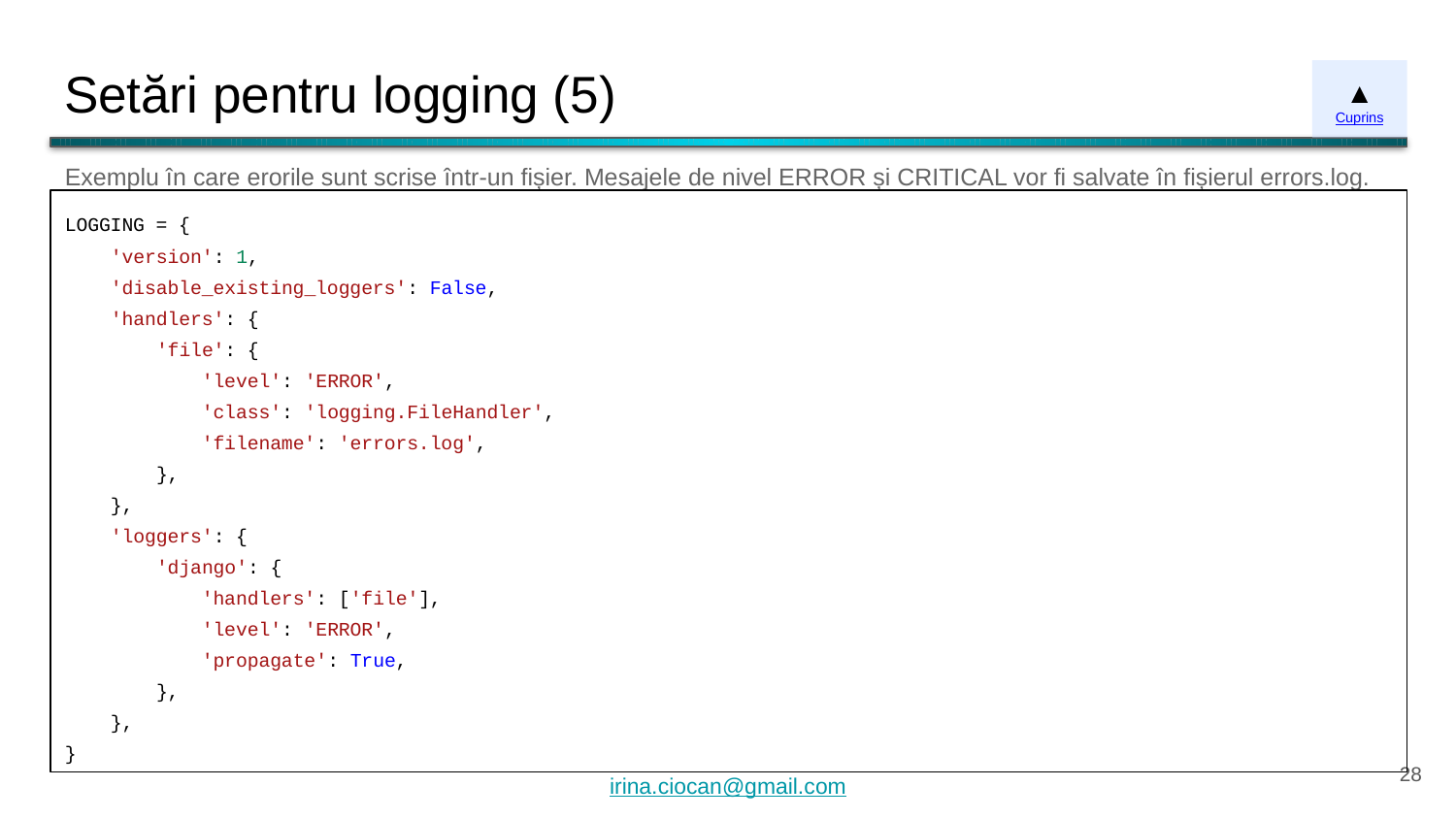

# Setări pentru logging (5)
▲
Cuprins

Exemplu în care erorile sunt scrise într-un fișier. Mesajele de nivel ERROR și CRITICAL vor fi salvate în fișierul errors.log.
LOGGING = {
    'version': 1,
    'disable_existing_loggers': False,
    'handlers': {
        'file': {
            'level': 'ERROR',
            'class': 'logging.FileHandler',
            'filename': 'errors.log',
        },
    },
    'loggers': {
        'django': {
            'handlers': ['file'],
            'level': 'ERROR',
            'propagate': True,
        },
    },
}

28
irina.ciocan@gmail.com